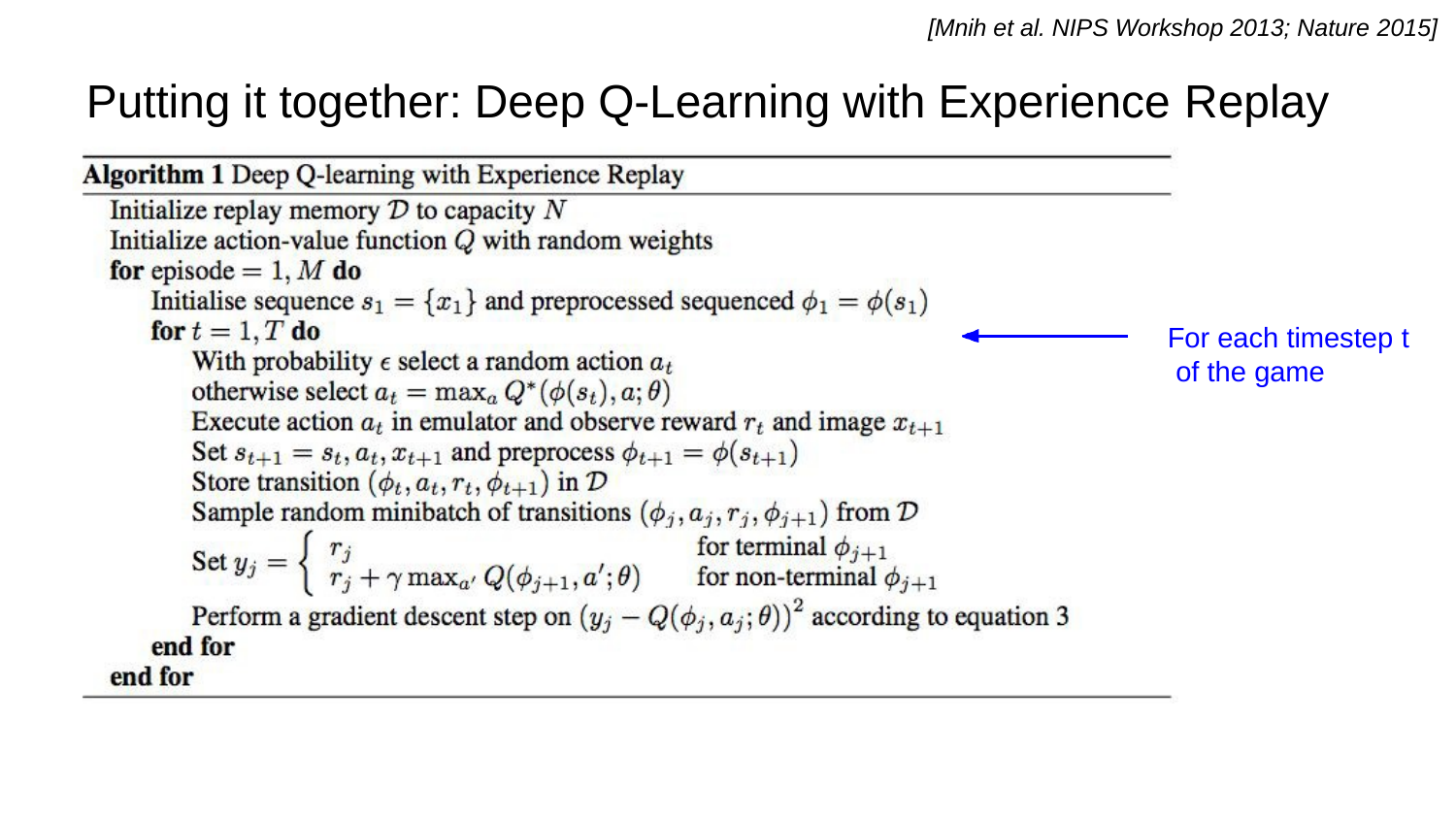

[Mnih et al. NIPS Workshop 2013; Nature 2015]
# Putting it together: Deep Q-Learning with Experience Replay

For each timestep t  of the game

Lecture 14 - 56
May 23, 2017
Fei-Fei Li & Justin Johnson & Serena Yeung